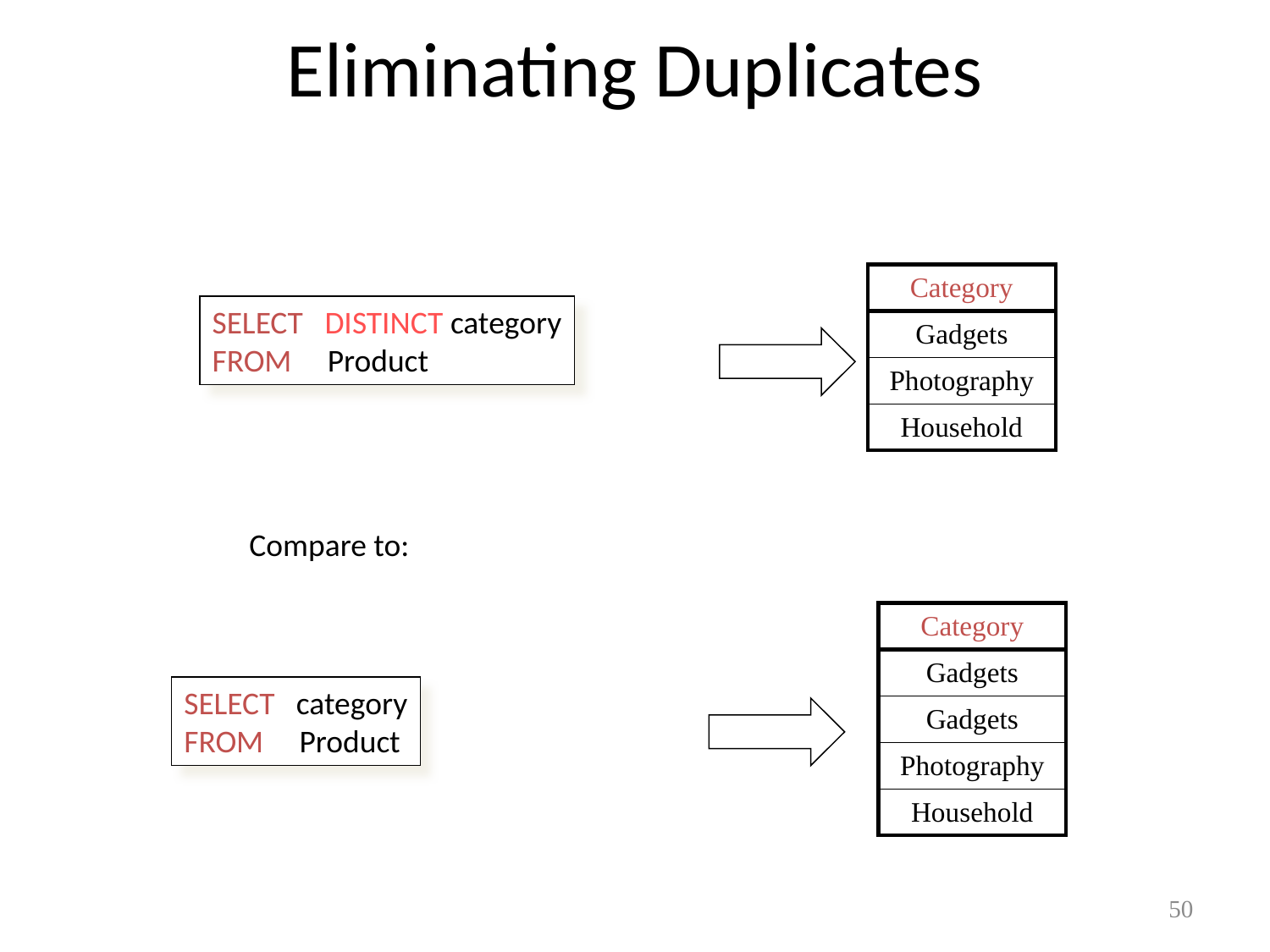

# Eliminating Duplicates
| Category |
| --- |
| Gadgets |
| Photography |
| Household |
SELECT   DISTINCT category
FROM     Product

Compare to:
| Category |
| --- |
| Gadgets |
| Gadgets |
| Photography |
| Household |
SELECT   category
FROM     Product

50